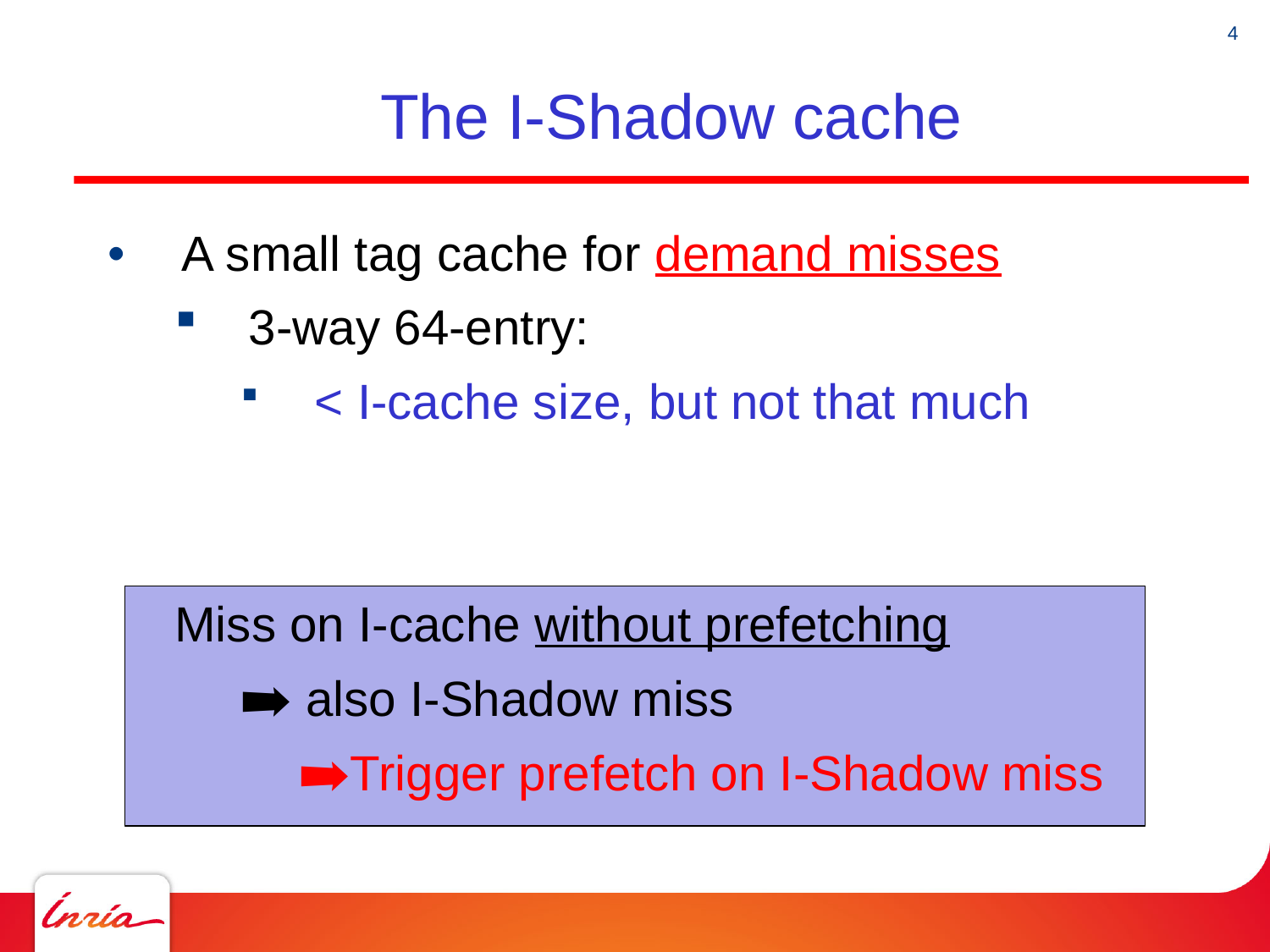

# The I-Shadow cache
A small tag cache for demand misses
3-way 64-entry:
< I-cache size, but not that much

Miss on I-cache without prefetching
➡︎ also I-Shadow miss
➡︎Trigger prefetch on I-Shadow miss